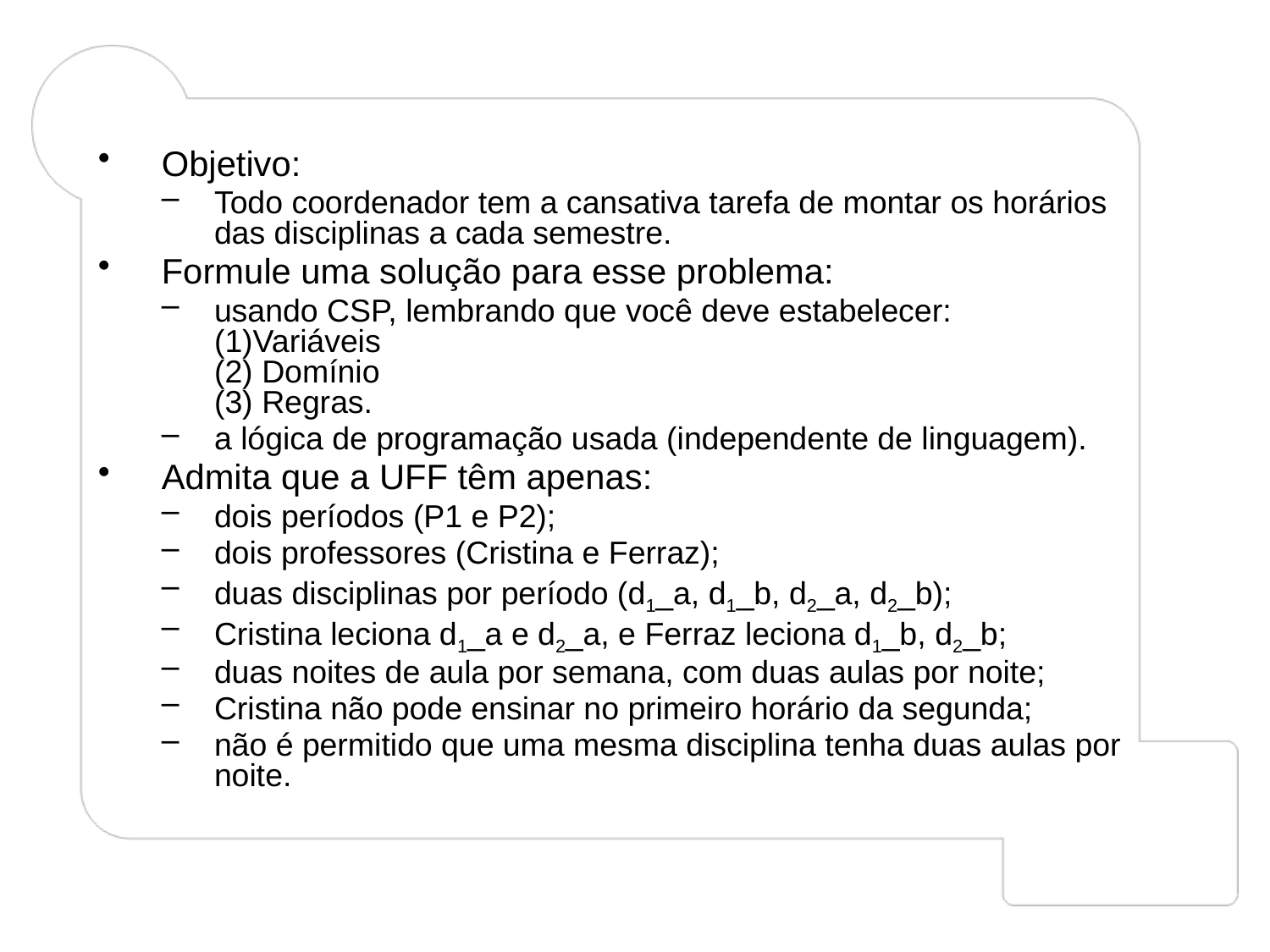

Objetivo:
Todo coordenador tem a cansativa tarefa de montar os horários das disciplinas a cada semestre.
Formule uma solução para esse problema:
usando CSP, lembrando que você deve estabelecer:
(1)Variáveis
(2) Domínio
(3) Regras.
a lógica de programação usada (independente de linguagem).
Admita que a UFF têm apenas:
dois períodos (P1 e P2);
dois professores (Cristina e Ferraz);
duas disciplinas por período (d1_a, d1_b, d2_a, d2_b);
Cristina leciona d1_a e d2_a, e Ferraz leciona d1_b, d2_b;
duas noites de aula por semana, com duas aulas por noite;
Cristina não pode ensinar no primeiro horário da segunda;
não é permitido que uma mesma disciplina tenha duas aulas por noite.